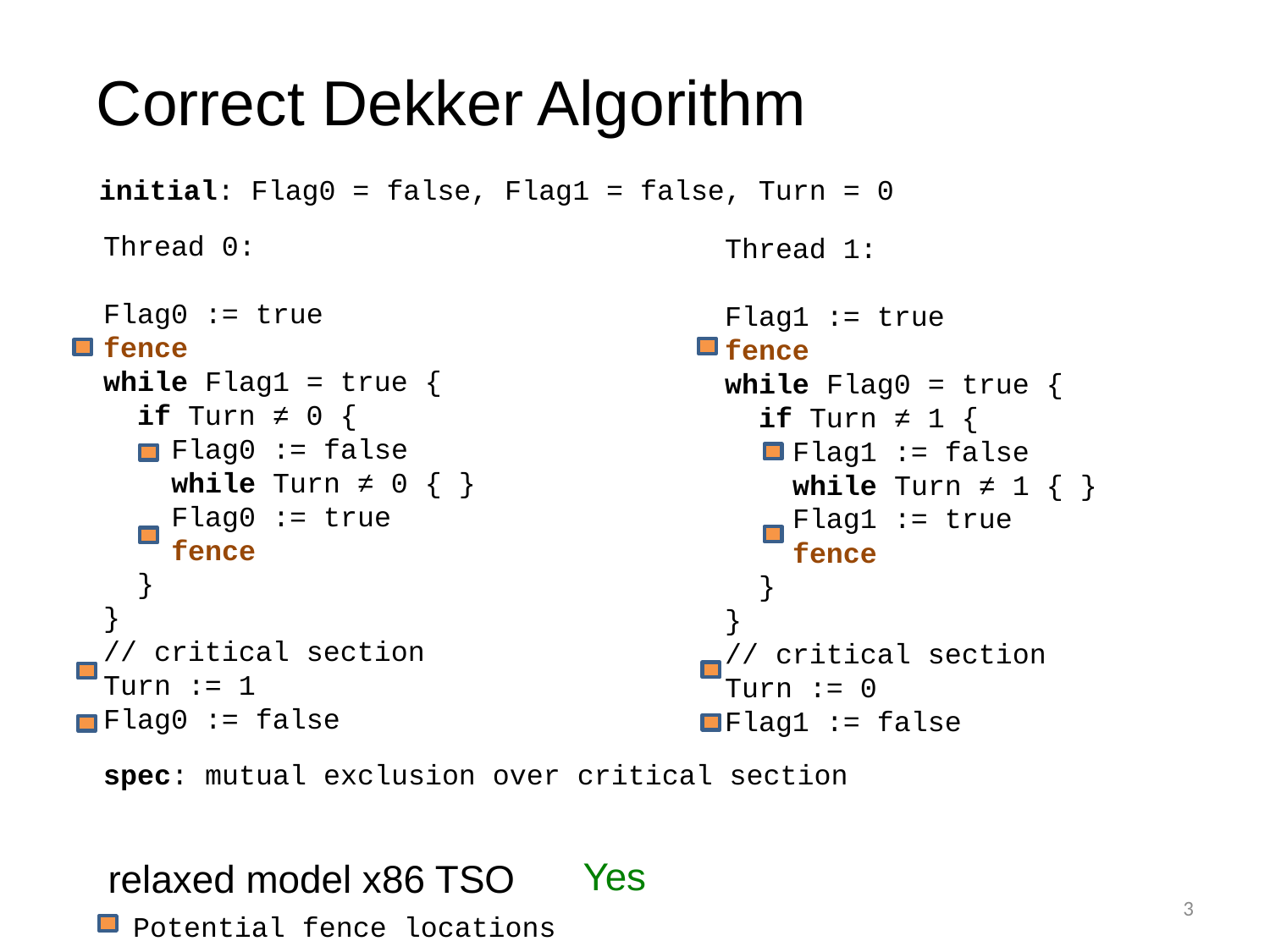

Correct Dekker Algorithm
initial: Flag0 = false, Flag1 = false, Turn = 0
Thread 0:

Flag0 := true
fence
while Flag1 = true {
  if Turn ≠ 0 {
    Flag0 := false
    while Turn ≠ 0 { }
    Flag0 := true
    fence
  }
}
// critical section
Turn := 1
Flag0 := false
Thread 1:

Flag1 := true
fence
while Flag0 = true {
  if Turn ≠ 1 {
    Flag1 := false
    while Turn ≠ 1 { }
    Flag1 := true
    fence
  }
}
// critical section
Turn := 0
Flag1 := false

spec: mutual exclusion over critical section
Yes
relaxed model x86 TSO
3
Potential fence locations